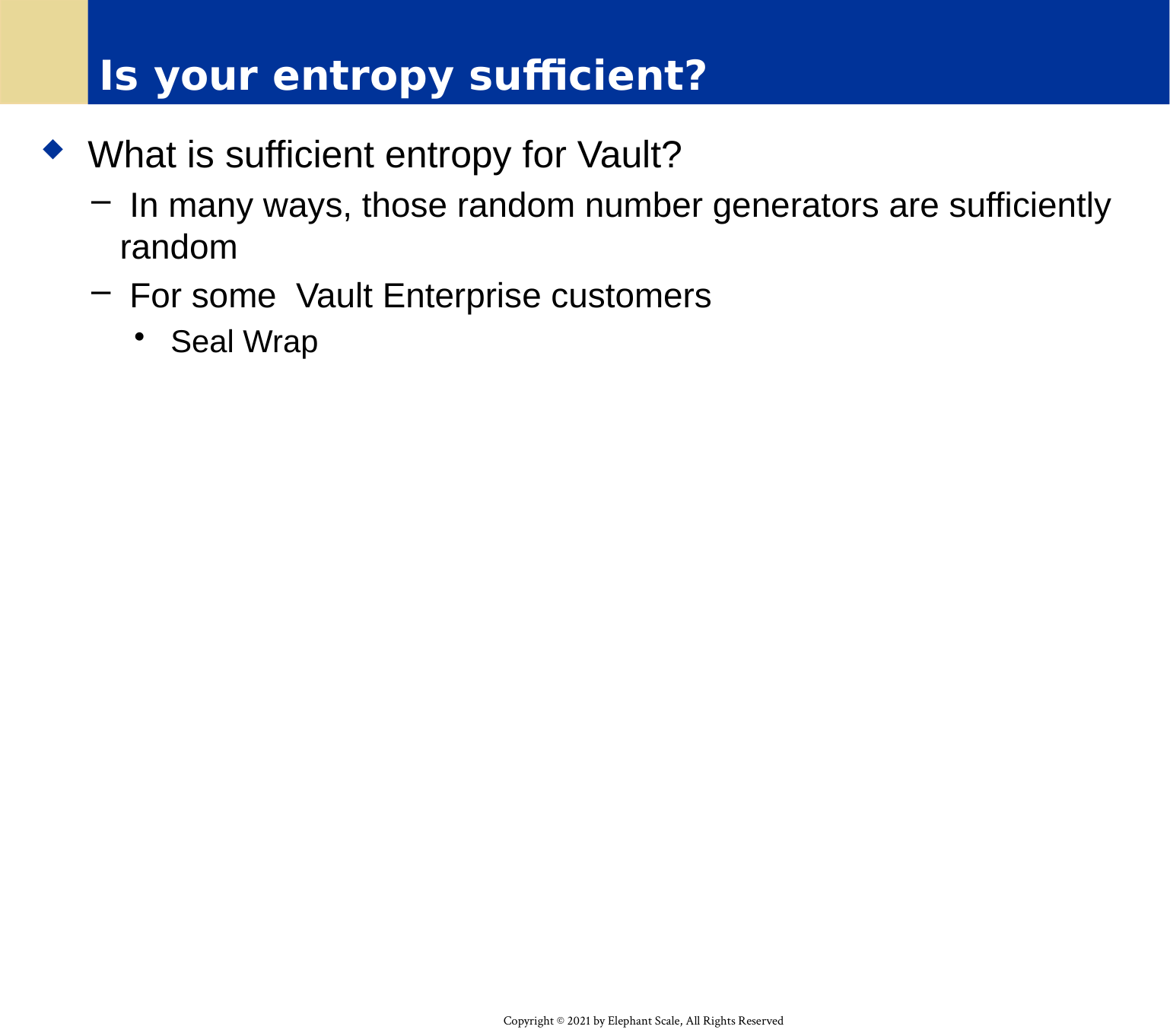

# Is your entropy sufficient?
 What is sufficient entropy for Vault?
 In many ways, those random number generators are sufficiently random
 For some  Vault Enterprise customers
 Seal Wrap
Copyright © 2021 by Elephant Scale, All Rights Reserved